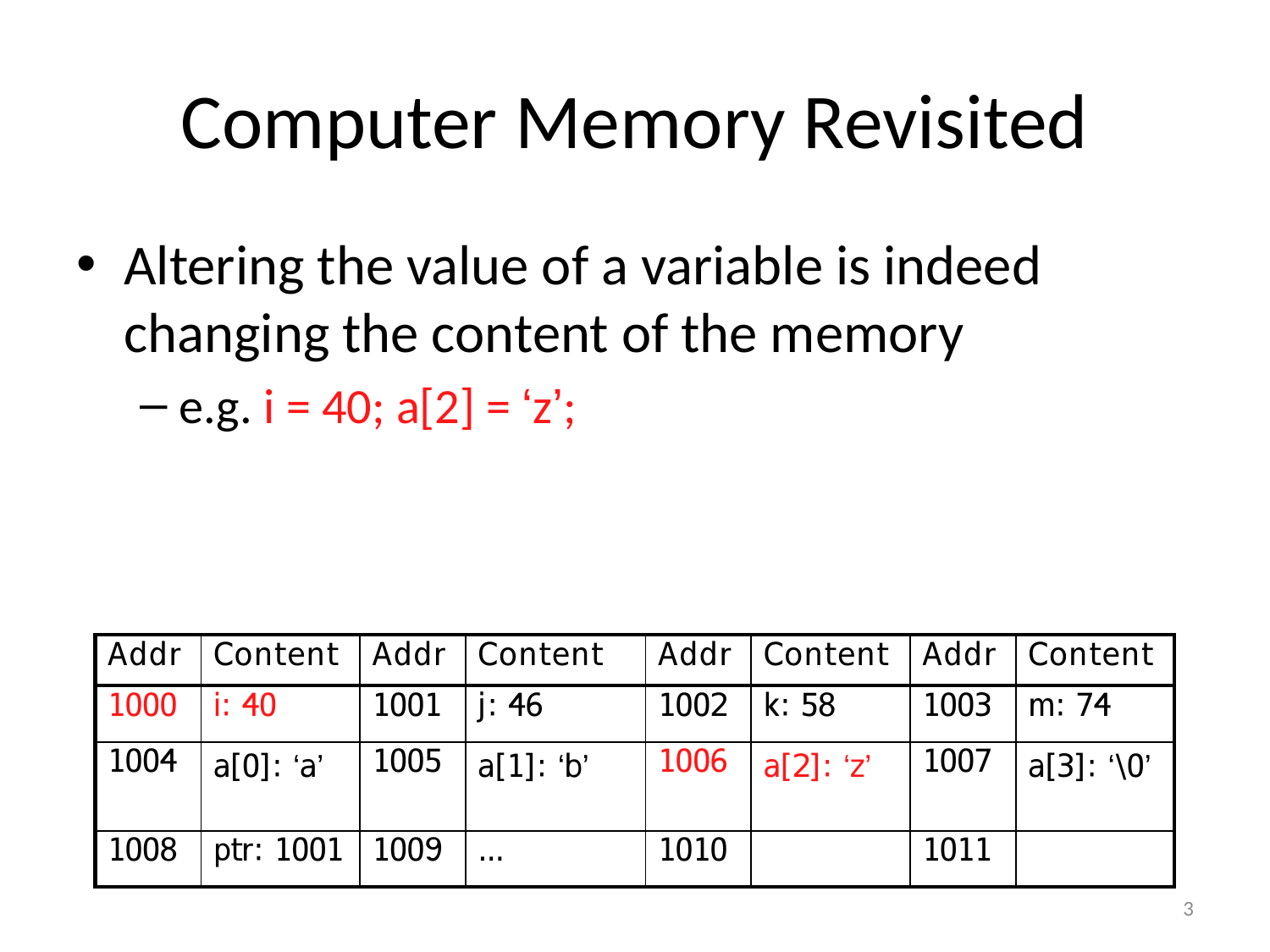

# Computer Memory Revisited
Altering the value of a variable is indeed changing the content of the memory
e.g. i = 40; a[2] = ‘z’;
| Addr | Content | Addr | Content | Addr | Content | Addr | Content |
| --- | --- | --- | --- | --- | --- | --- | --- |
| 1000 | i: 40 | 1001 | j: 46 | 1002 | k: 58 | 1003 | m: 74 |
| 1004 | a[0]: ‘a’ | 1005 | a[1]: ‘b’ | 1006 | a[2]: ‘z’ | 1007 | a[3]: ‘\0’ |
| 1008 | ptr: 1001 | 1009 | … | 1010 |  | 1011 |  |
3